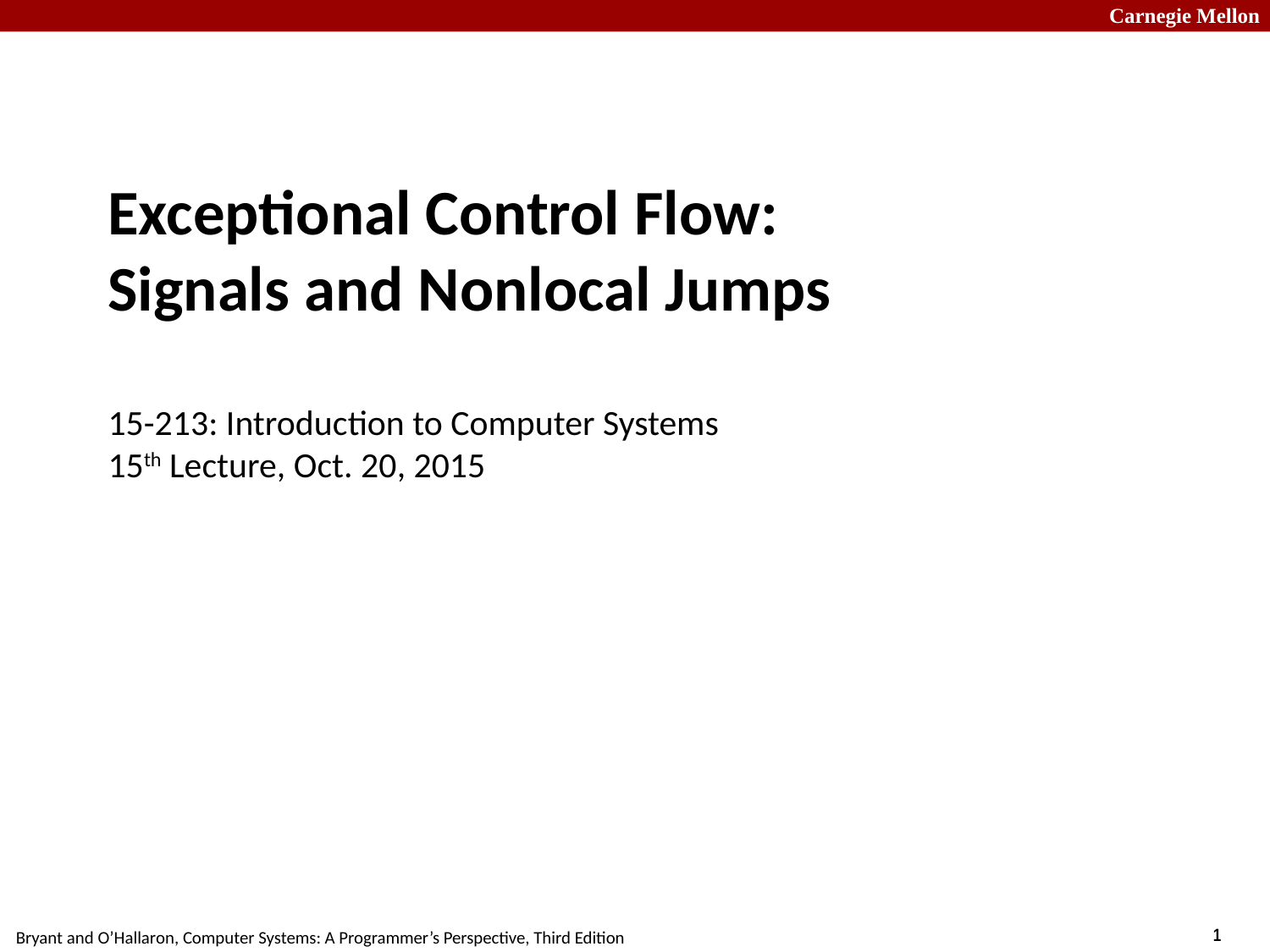

# Exceptional Control Flow: Signals and Nonlocal Jumps 15-213: Introduction to Computer Systems 15th Lecture, Oct. 20, 2015